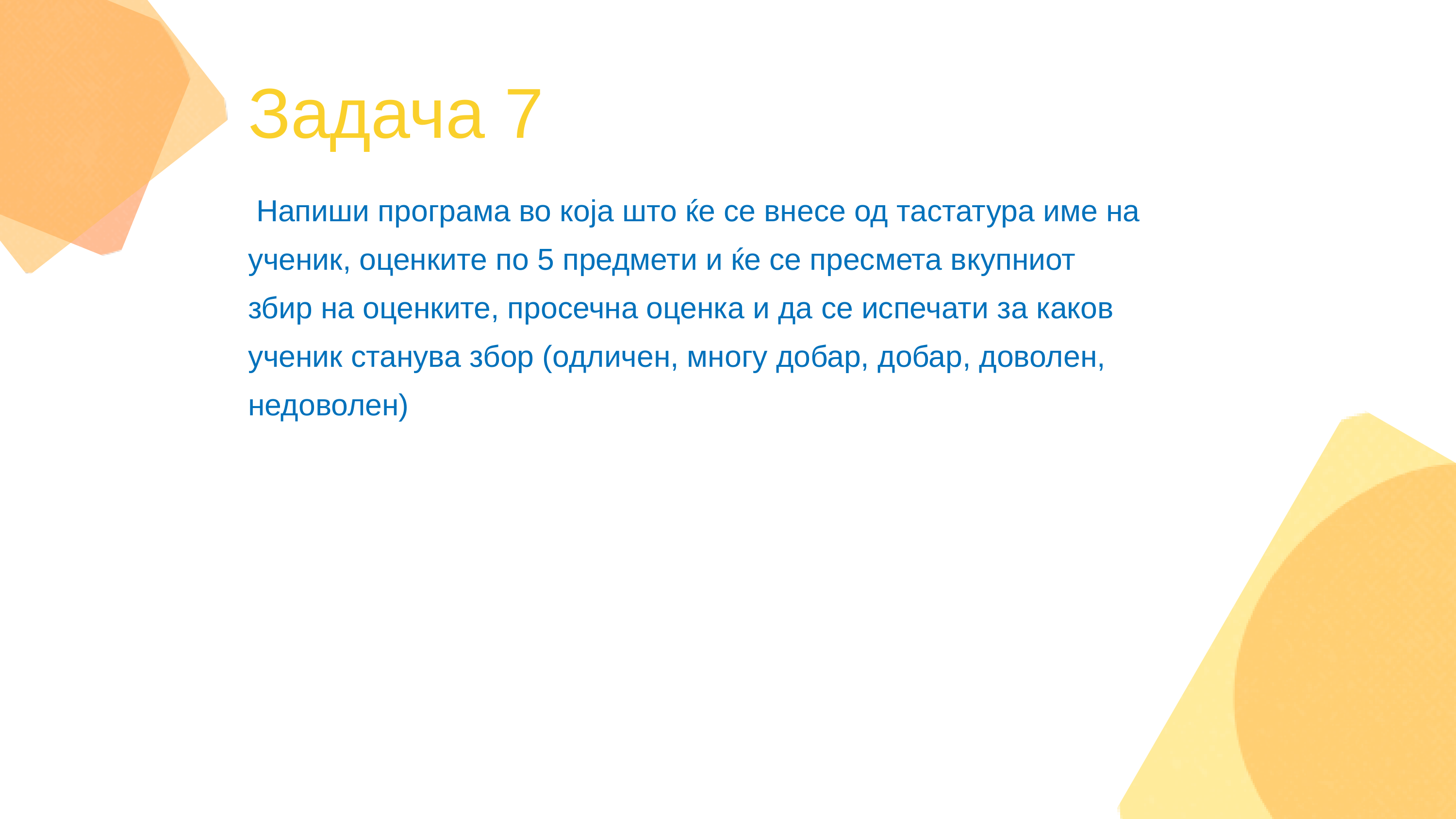

Задача 7
 Напиши програма во која што ќе се внесе од тастатура име на ученик, оценките по 5 предмети и ќе се пресмета вкупниот збир на оценките, просечна оценка и да се испечати за каков ученик станува збор (одличен, многу добар, добар, доволен, недоволен)